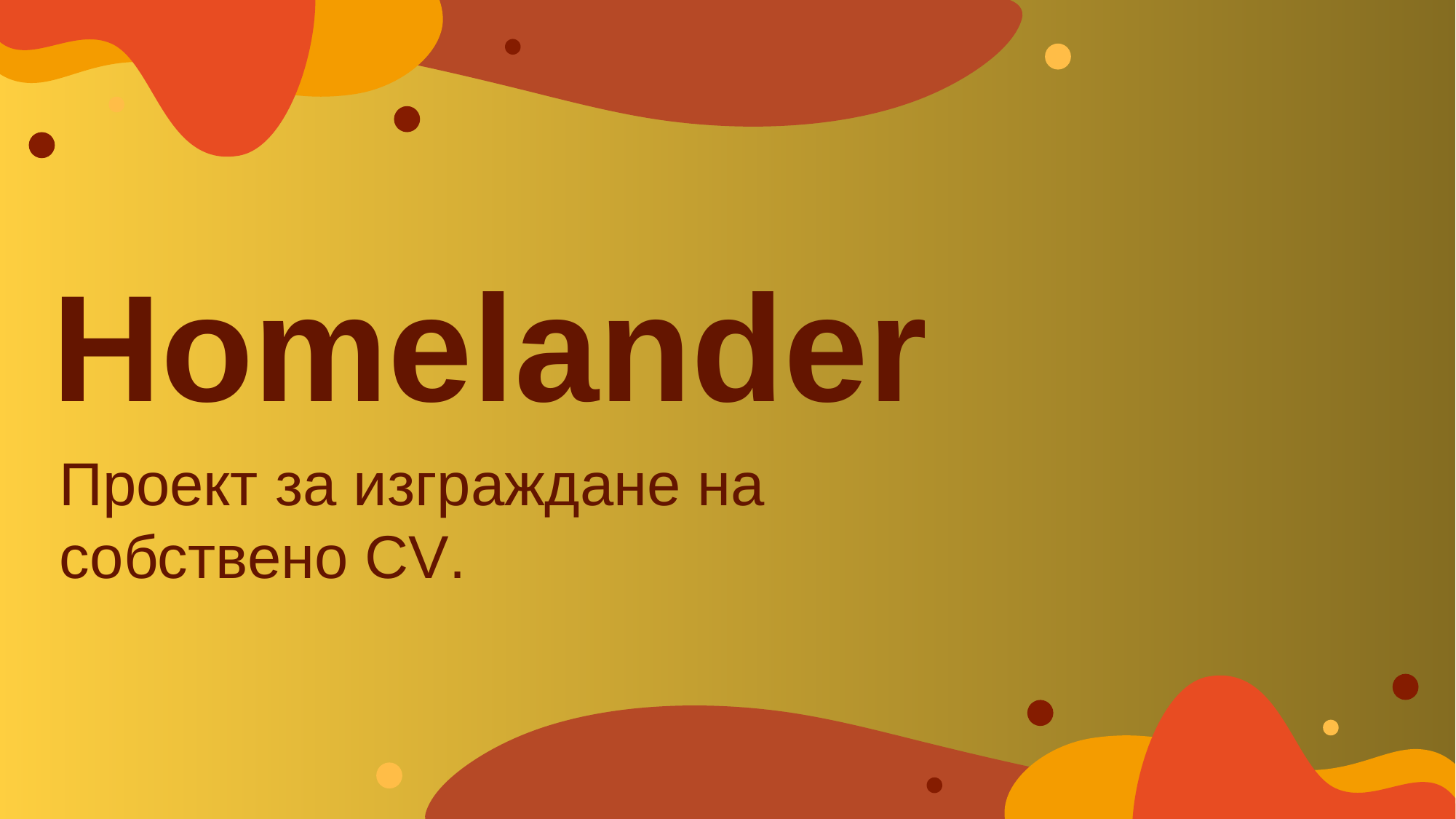

# Homelander
Проект за изграждане на собствено CV.